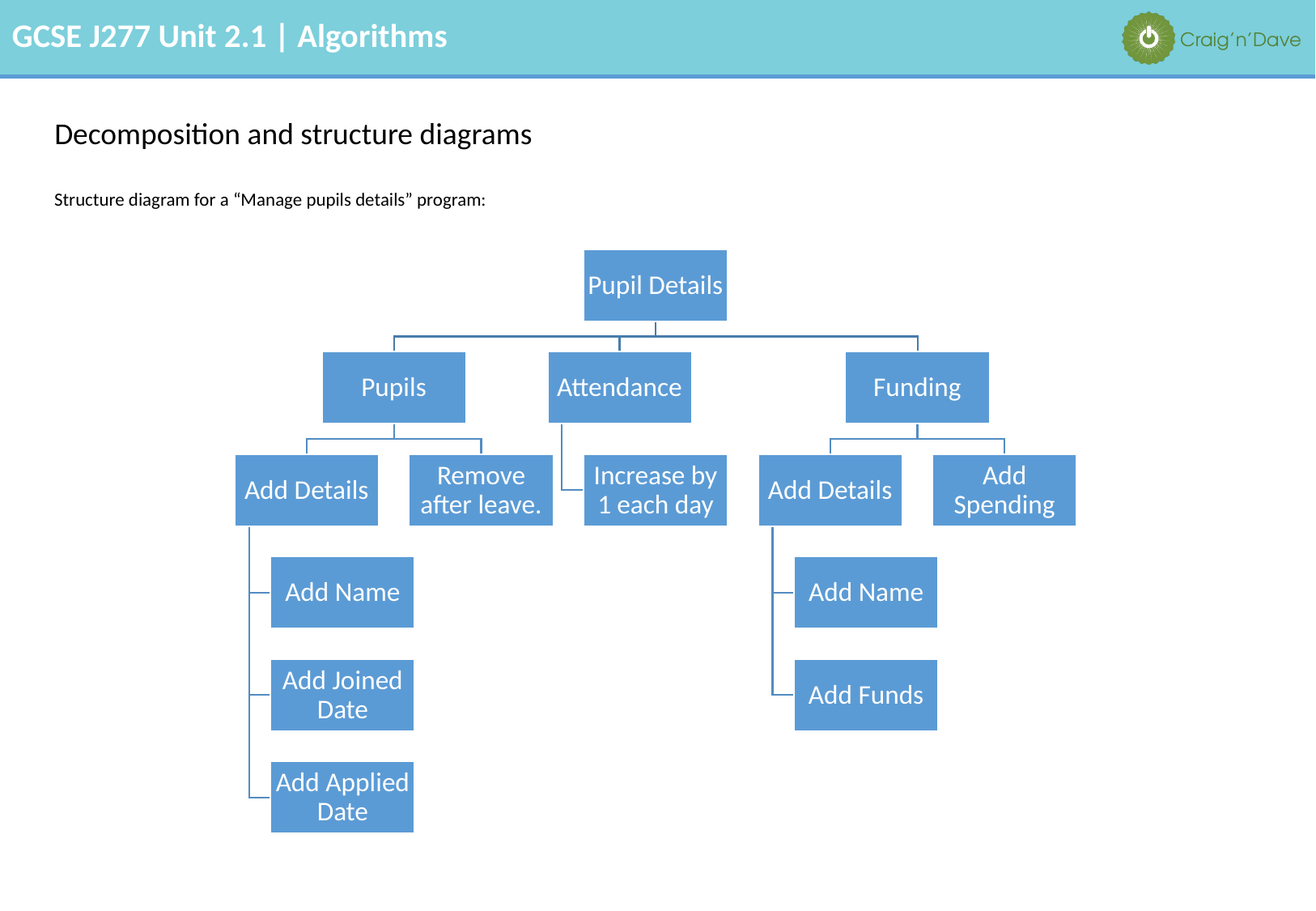

# Decomposition and structure diagrams
Structure diagram for a “Manage pupils details” program:
Pupil Details
Pupils
Add Details
Add Name
Add Joined Date
Add Applied Date
Remove after leave.
Attendance
Increase by 1 each day
Funding
Add Details
Add Name
Add Funds
Add Spending